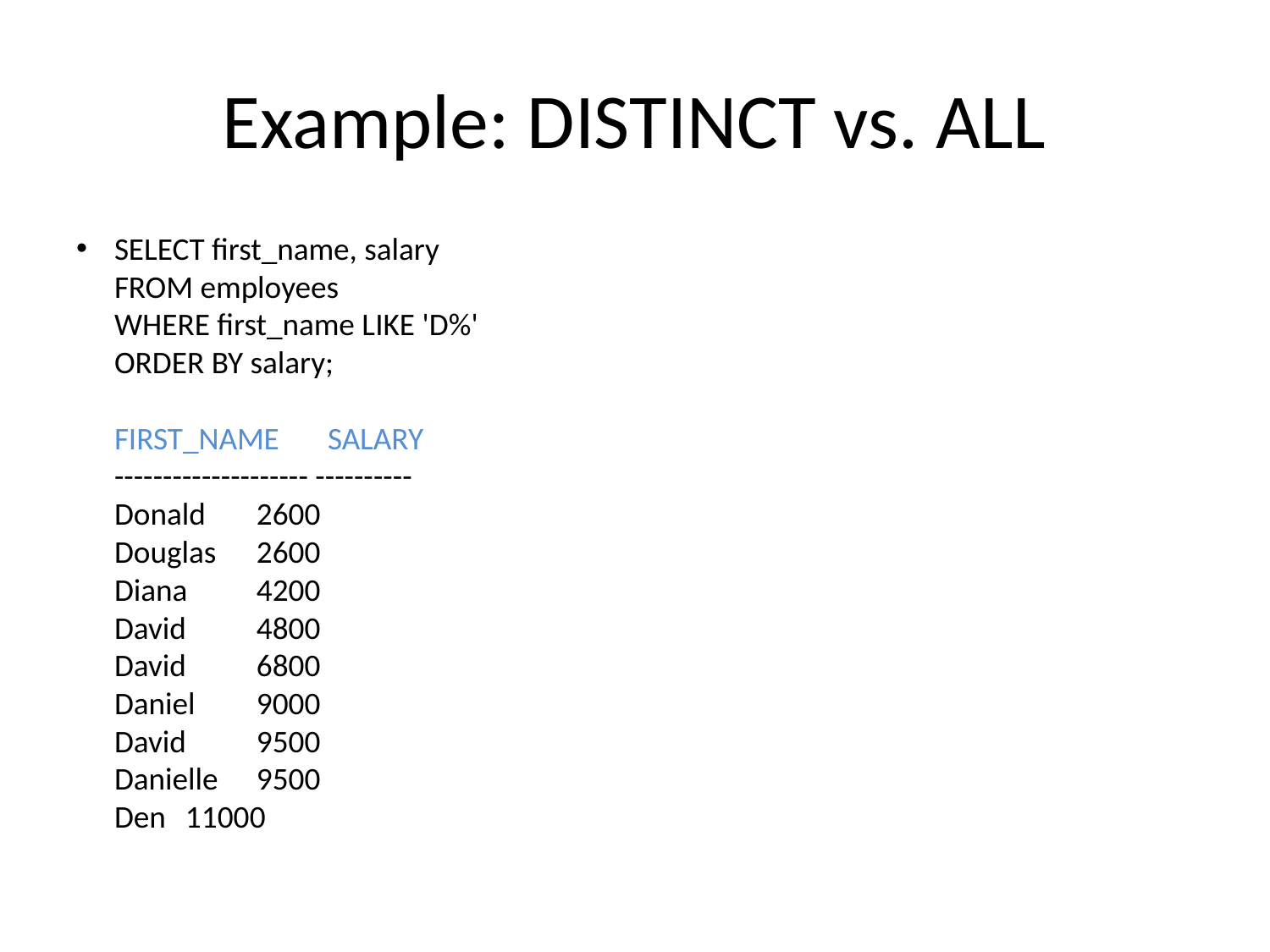

# Example: DISTINCT vs. ALL
SELECT first_name, salary
FROM employees
WHERE first_name LIKE 'D%'
ORDER BY salary;
FIRST_NAME		SALARY
-------------------- ----------
Donald		2600
Douglas 		2600
Diana 		4200
David 		4800
David 		6800
Daniel 		9000
David 		9500
Danielle 		9500
Den 			11000